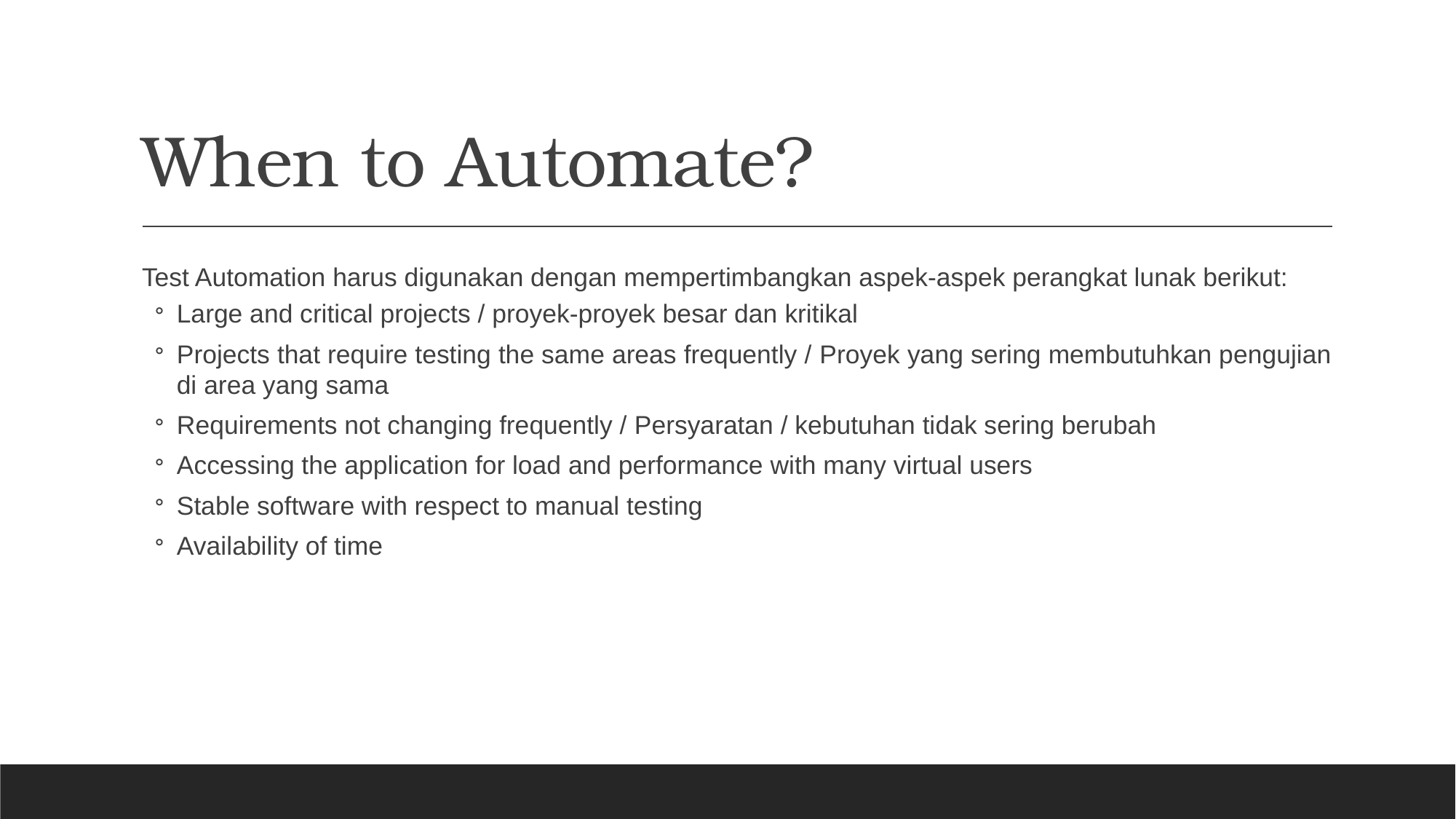

# When to Automate?
Test Automation harus digunakan dengan mempertimbangkan aspek-aspek perangkat lunak berikut:
Large and critical projects / proyek-proyek besar dan kritikal
Projects that require testing the same areas frequently / Proyek yang sering membutuhkan pengujian di area yang sama
Requirements not changing frequently / Persyaratan / kebutuhan tidak sering berubah
Accessing the application for load and performance with many virtual users
Stable software with respect to manual testing
Availability of time